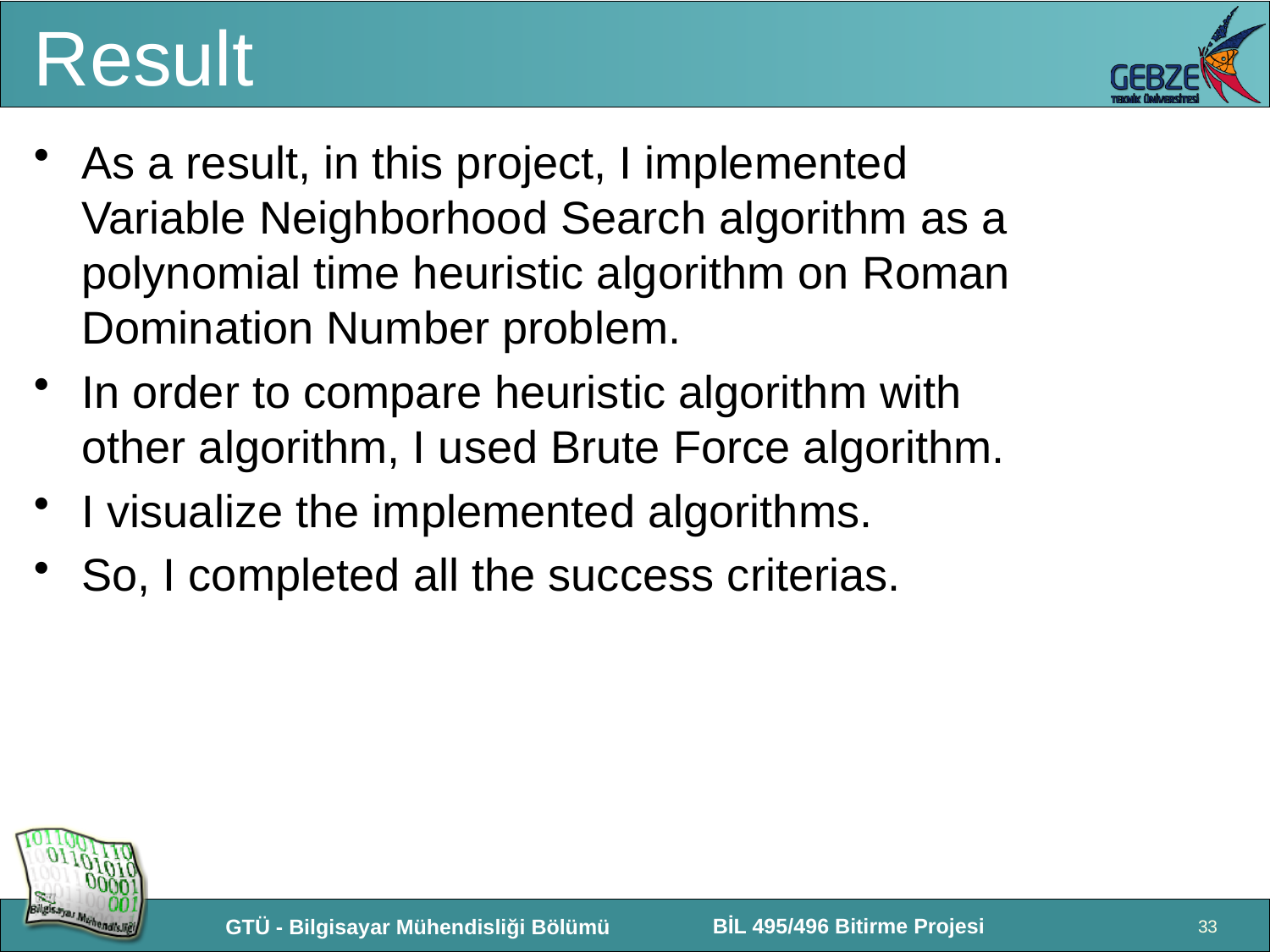

# Result
As a result, in this project, I implemented Variable Neighborhood Search algorithm as a polynomial time heuristic algorithm on Roman Domination Number problem.
In order to compare heuristic algorithm with other algorithm, I used Brute Force algorithm.
I visualize the implemented algorithms.
So, I completed all the success criterias.
33